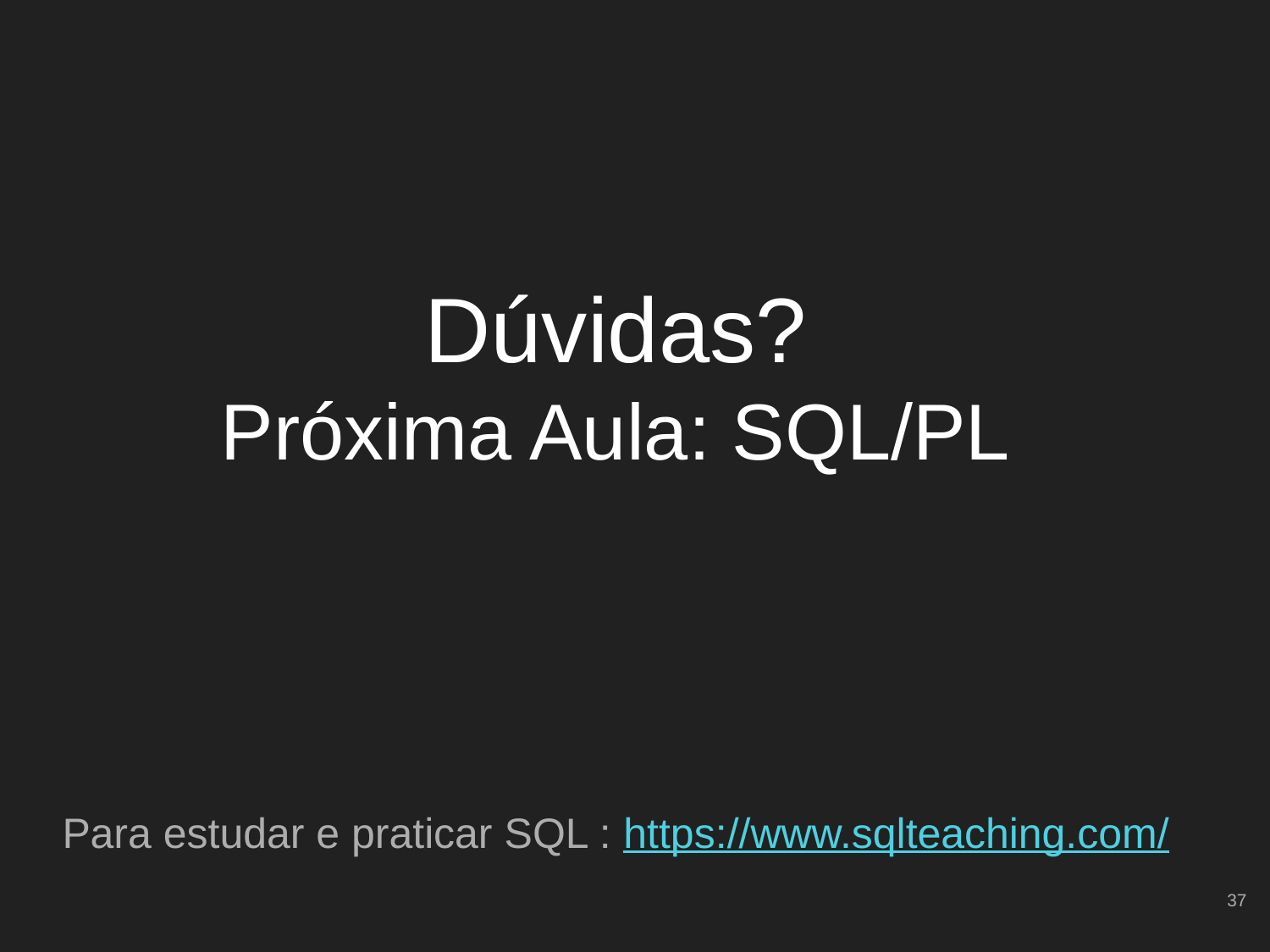

# Dúvidas?
Próxima Aula: SQL/PL

Para estudar e praticar SQL : https://www.sqlteaching.com/
37